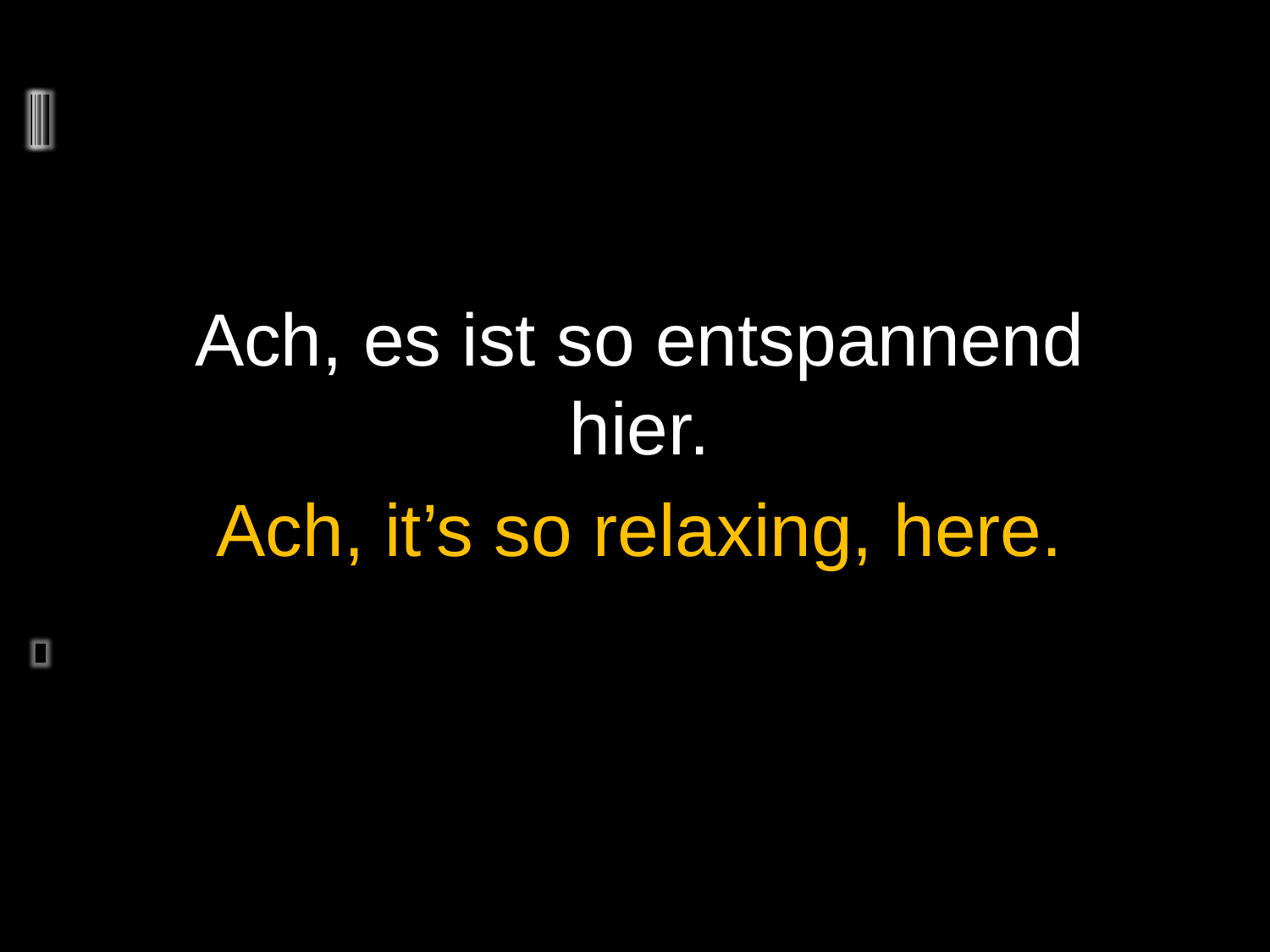

Ach, es ist so entspannend hier.
Ach, it’s so relaxing, here.
	2